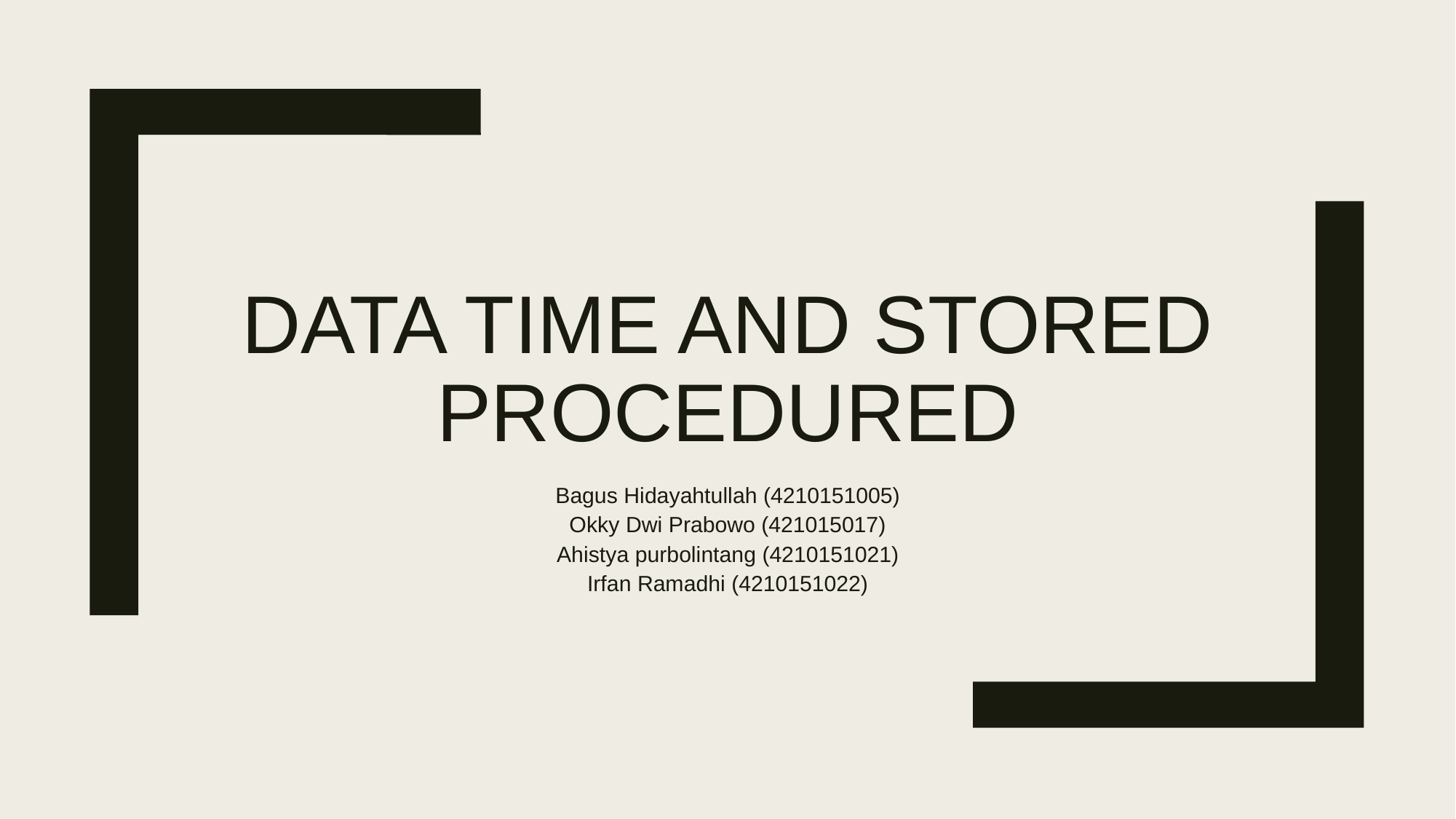

# Data time and stored procedured
Bagus Hidayahtullah (4210151005)
Okky Dwi Prabowo (421015017)
Ahistya purbolintang (4210151021)
Irfan Ramadhi (4210151022)